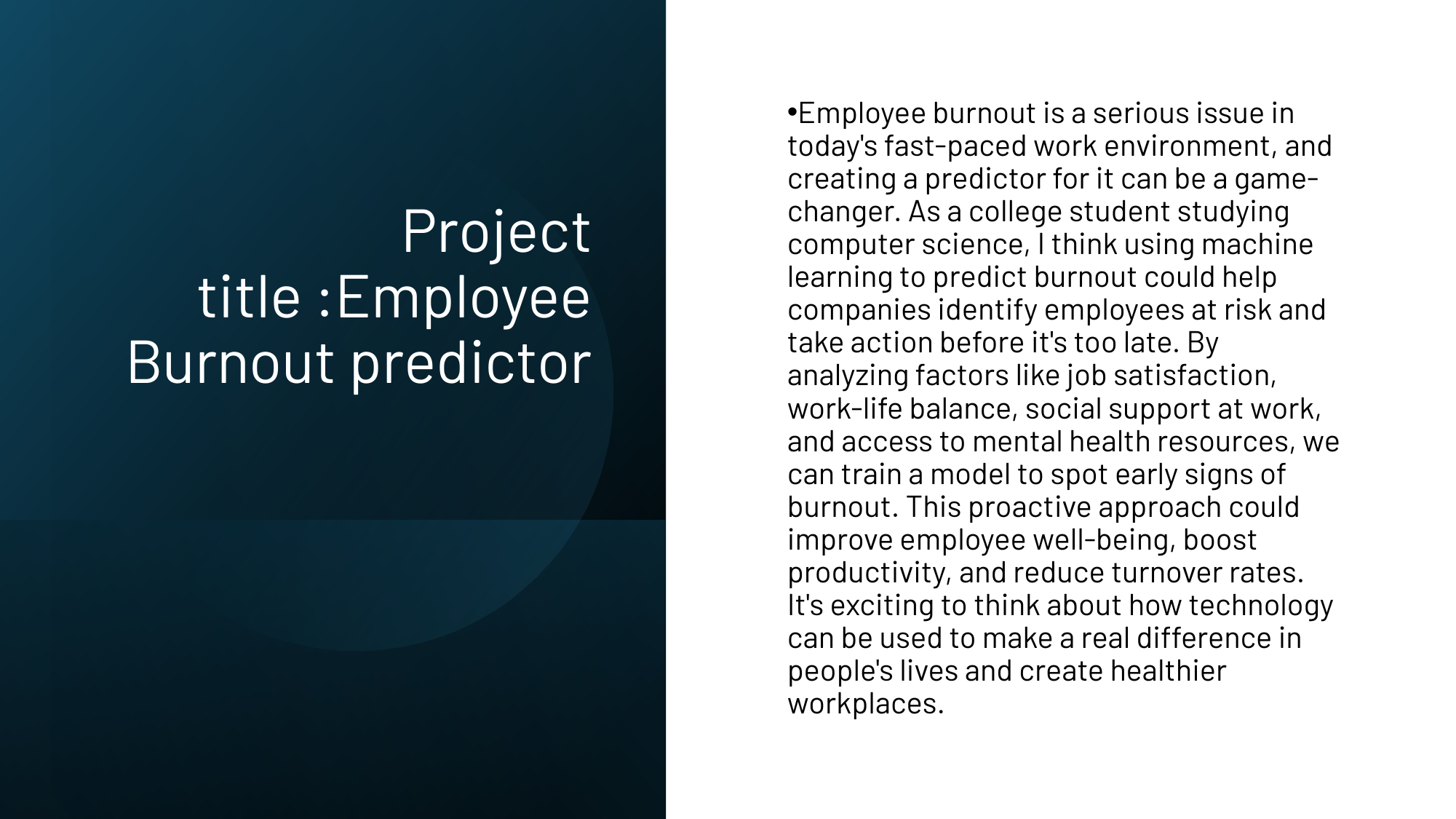

# Project title :Employee Burnout predictor

Employee burnout is a serious issue in today's fast-paced work environment, and creating a predictor for it can be a game-changer. As a college student studying computer science, I think using machine learning to predict burnout could help companies identify employees at risk and take action before it's too late. By analyzing factors like job satisfaction, work-life balance, social support at work, and access to mental health resources, we can train a model to spot early signs of burnout. This proactive approach could improve employee well-being, boost productivity, and reduce turnover rates. It's exciting to think about how technology can be used to make a real difference in people's lives and create healthier workplaces.